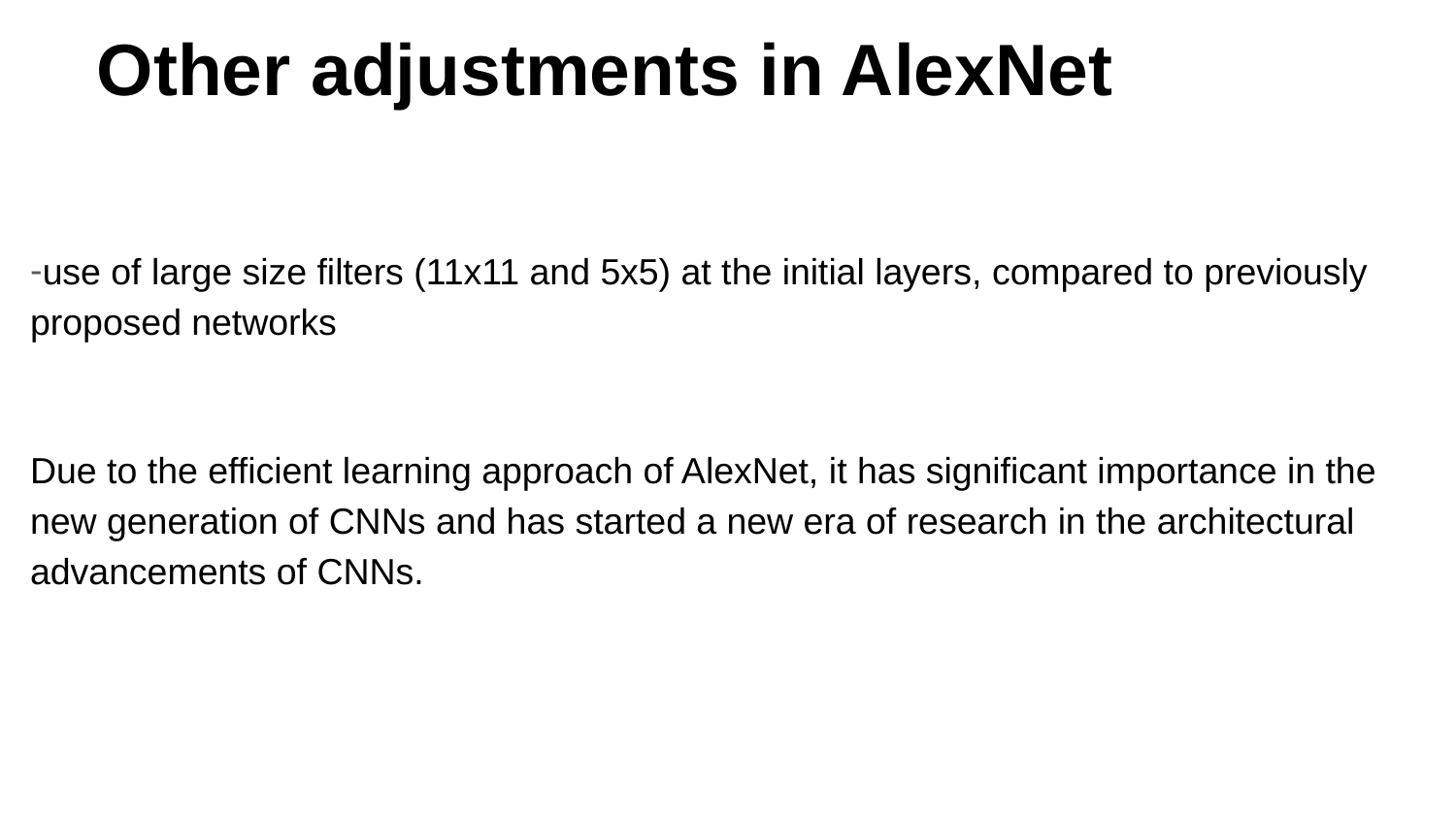

# Other adjustments in AlexNet
use of large size filters (11x11 and 5x5) at the initial layers, compared to previously proposed networks

Due to the efficient learning approach of AlexNet, it has significant importance in the new generation of CNNs and has started a new era of research in the architectural advancements of CNNs.